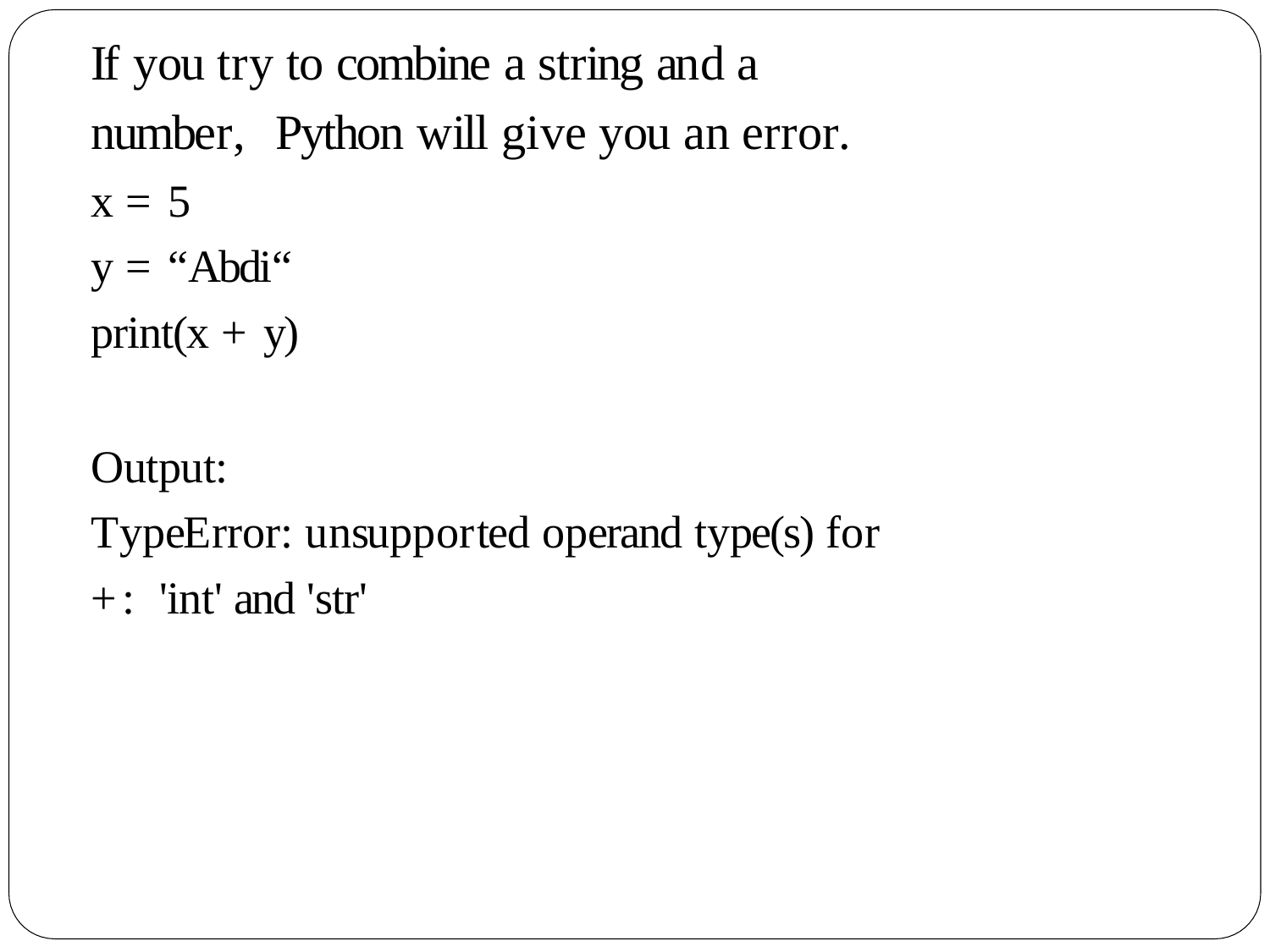

# If you try to combine a string and a number,  Python will give you an error.
x = 5
y = “Abdi“
print(x + y)

Output:
TypeError: unsupported operand type(s) for +:  'int' and 'str'